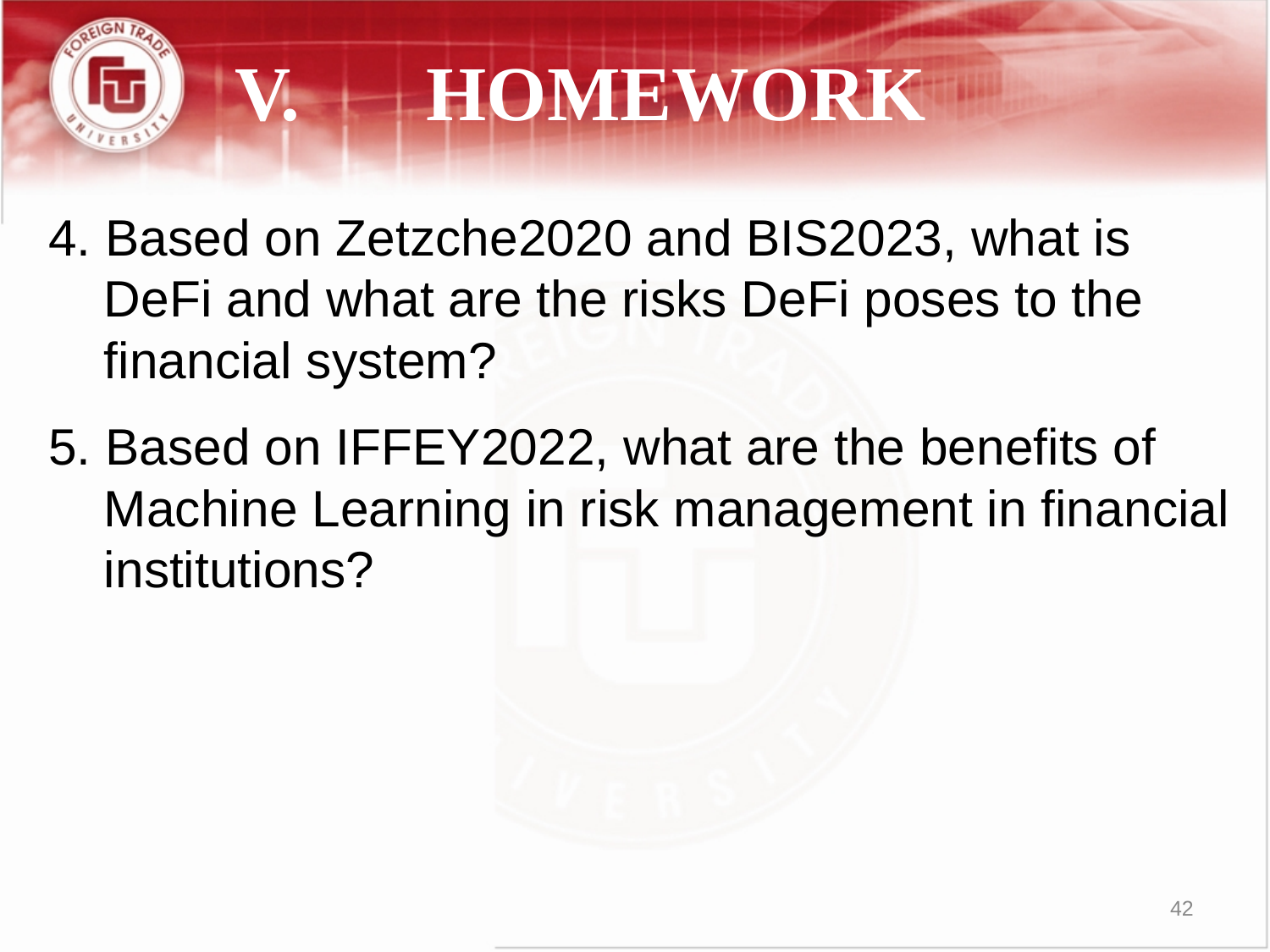

# V.	HOMEWORK
4. Based on Zetzche2020 and BIS2023, what is DeFi and what are the risks DeFi poses to the financial system?
5. Based on IFFEY2022, what are the benefits of Machine Learning in risk management in financial institutions?
42